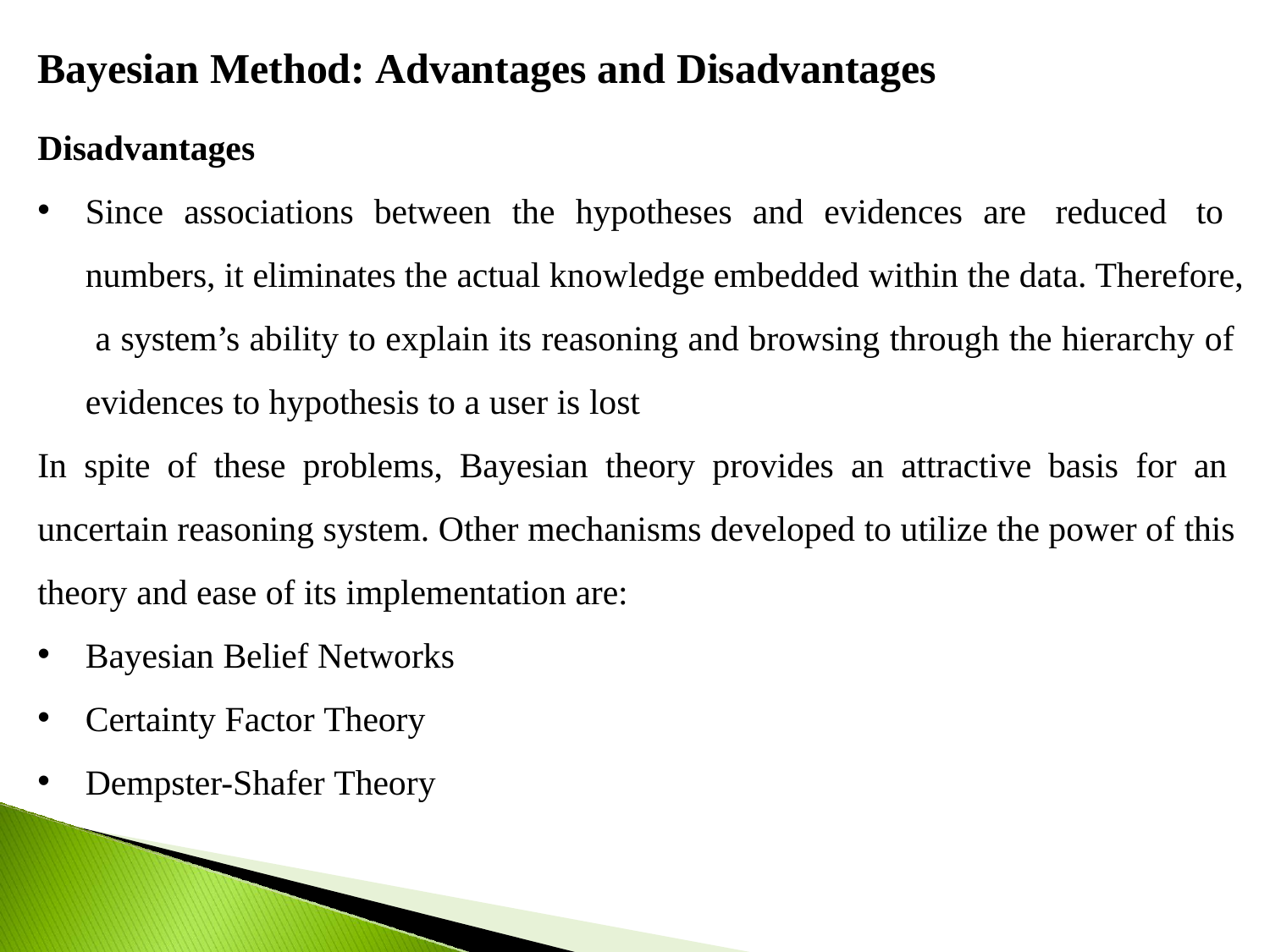

# Bayesian Method: Advantages and Disadvantages
Disadvantages
Since associations between the hypotheses and evidences are reduced to  numbers, it eliminates the actual knowledge embedded within the data. Therefore,  a system’s ability to explain its reasoning and browsing through the hierarchy of  evidences to hypothesis to a user is lost
In spite of these problems, Bayesian theory provides an attractive basis for an  uncertain reasoning system. Other mechanisms developed to utilize the power of this  theory and ease of its implementation are:
Bayesian Belief Networks
Certainty Factor Theory
Dempster-Shafer Theory